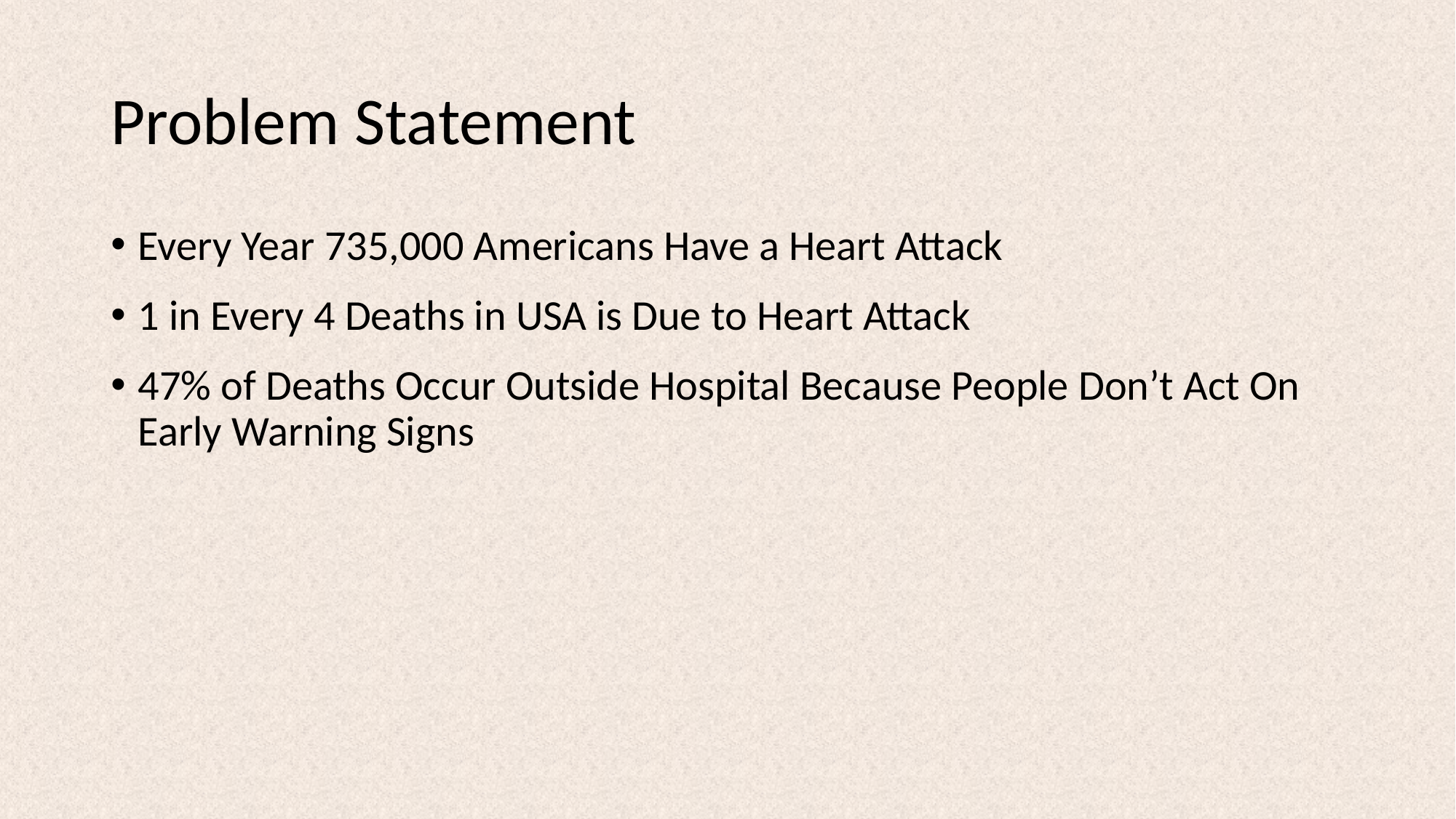

# Problem Statement
Every Year 735,000 Americans Have a Heart Attack
1 in Every 4 Deaths in USA is Due to Heart Attack
47% of Deaths Occur Outside Hospital Because People Don’t Act On Early Warning Signs